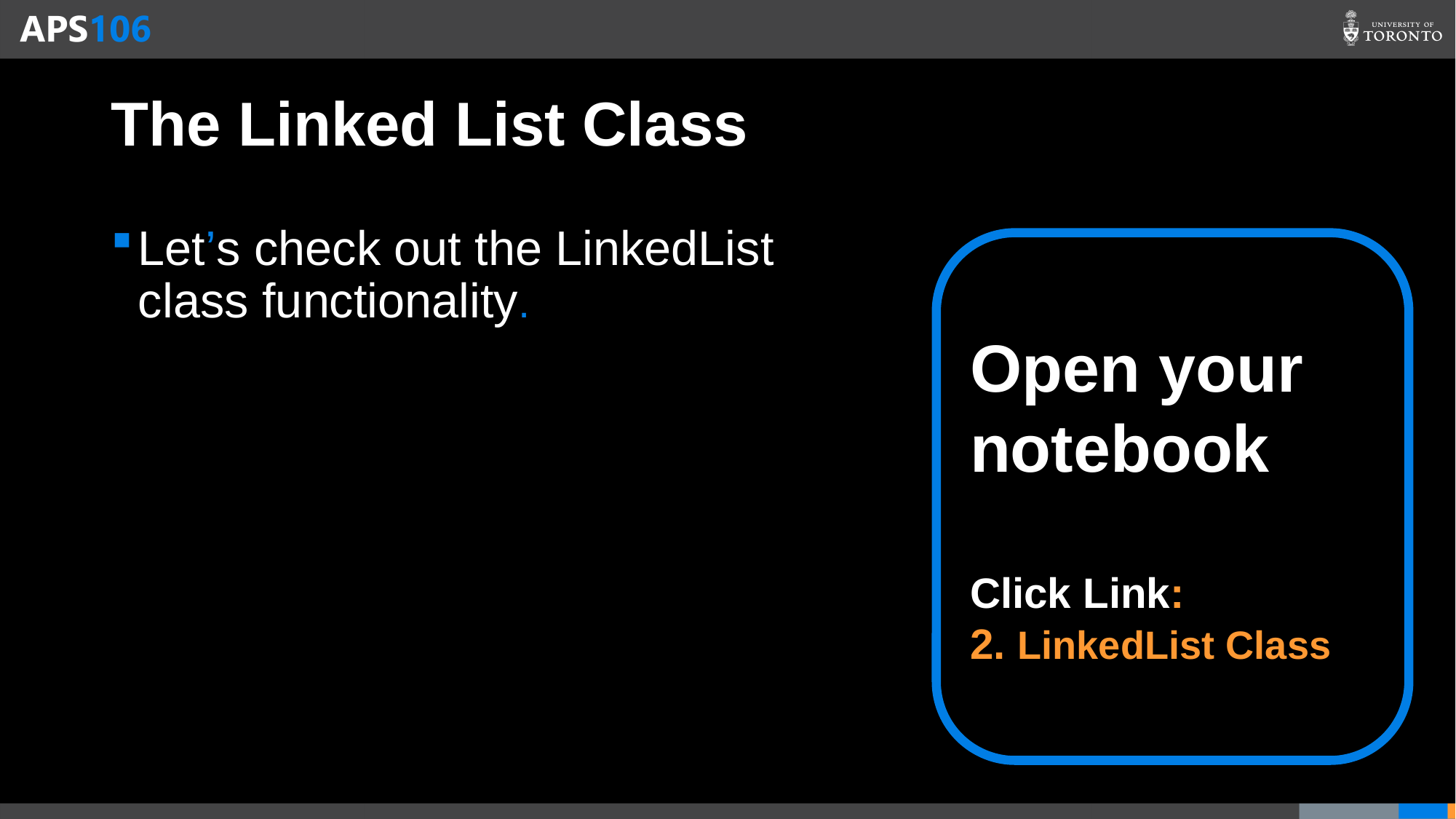

# The Linked List Class
Let’s check out the LinkedList class functionality.

Open your notebook

Click Link:
2. LinkedList Class